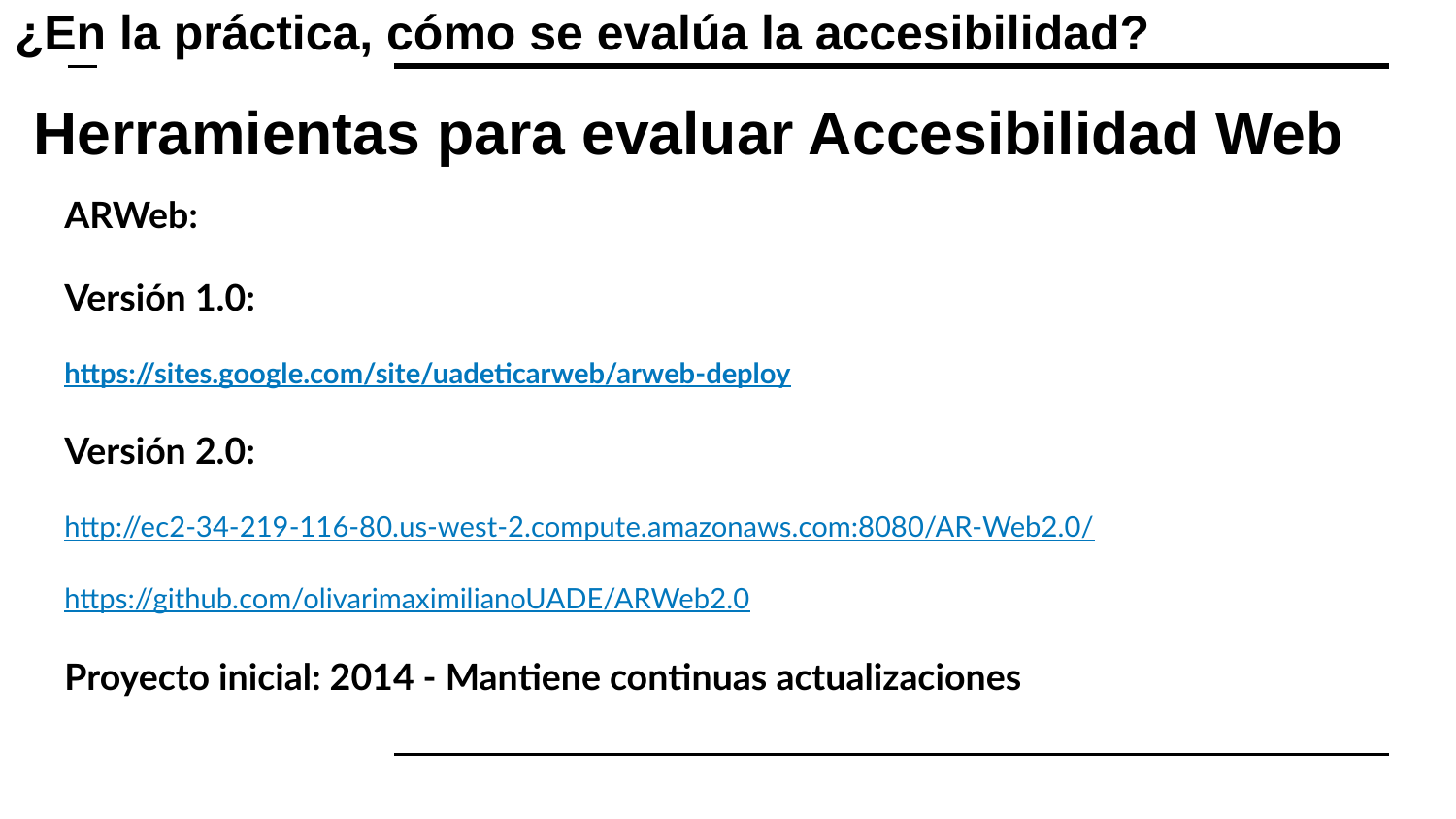

¿En la práctica, cómo se evalúa la accesibilidad?
# Herramientas para evaluar Accesibilidad Web
ARWeb:
Versión 1.0:
https://sites.google.com/site/uadeticarweb/arweb-deploy
Versión 2.0:
http://ec2-34-219-116-80.us-west-2.compute.amazonaws.com:8080/AR-Web2.0/
https://github.com/olivarimaximilianoUADE/ARWeb2.0
Proyecto inicial: 2014 - Mantiene continuas actualizaciones